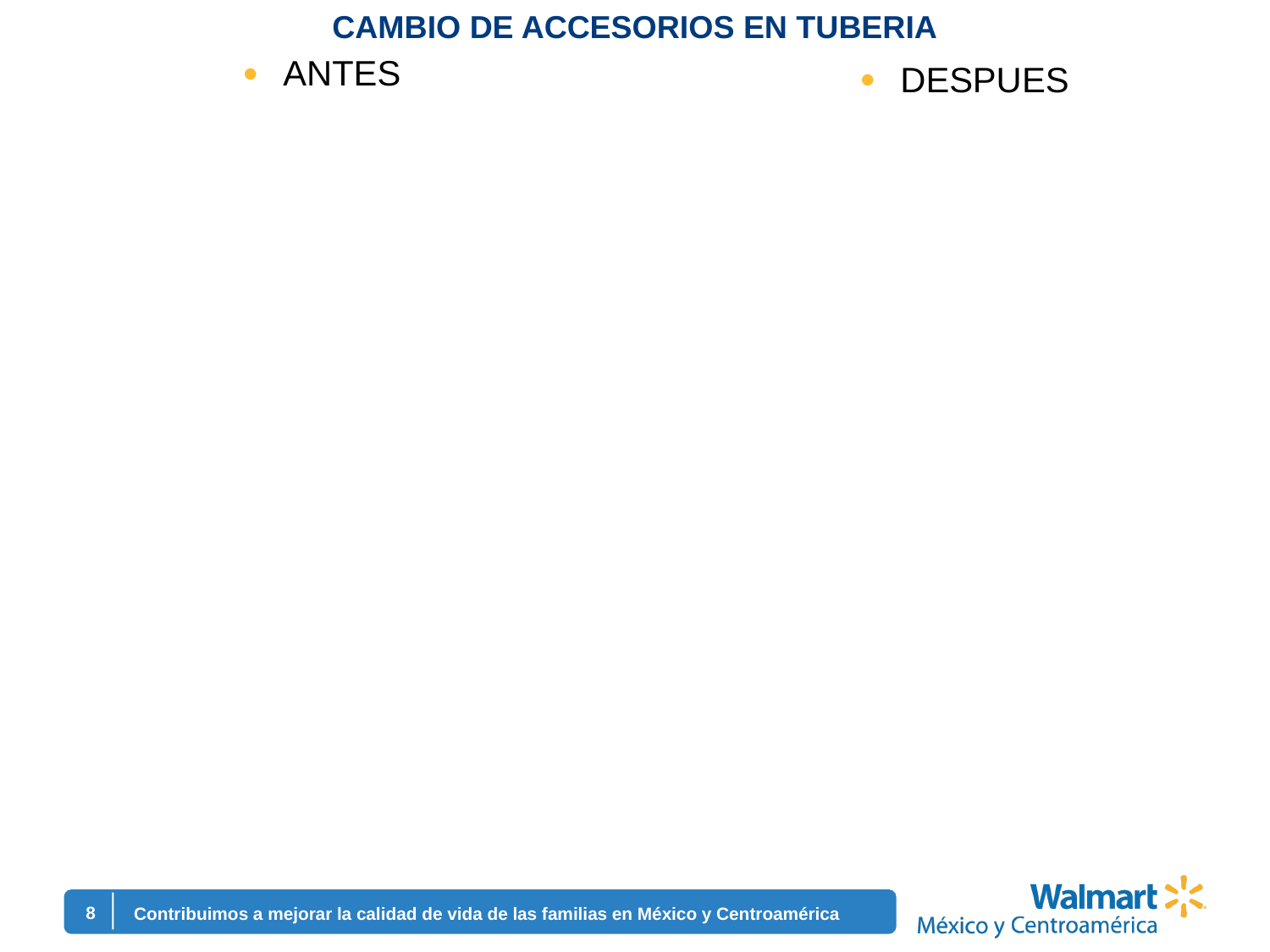

# CAMBIO DE ACCESORIOS EN TUBERIA
ANTES
DESPUES
Contribuimos a mejorar la calidad de vida de las familias en México y Centroamérica